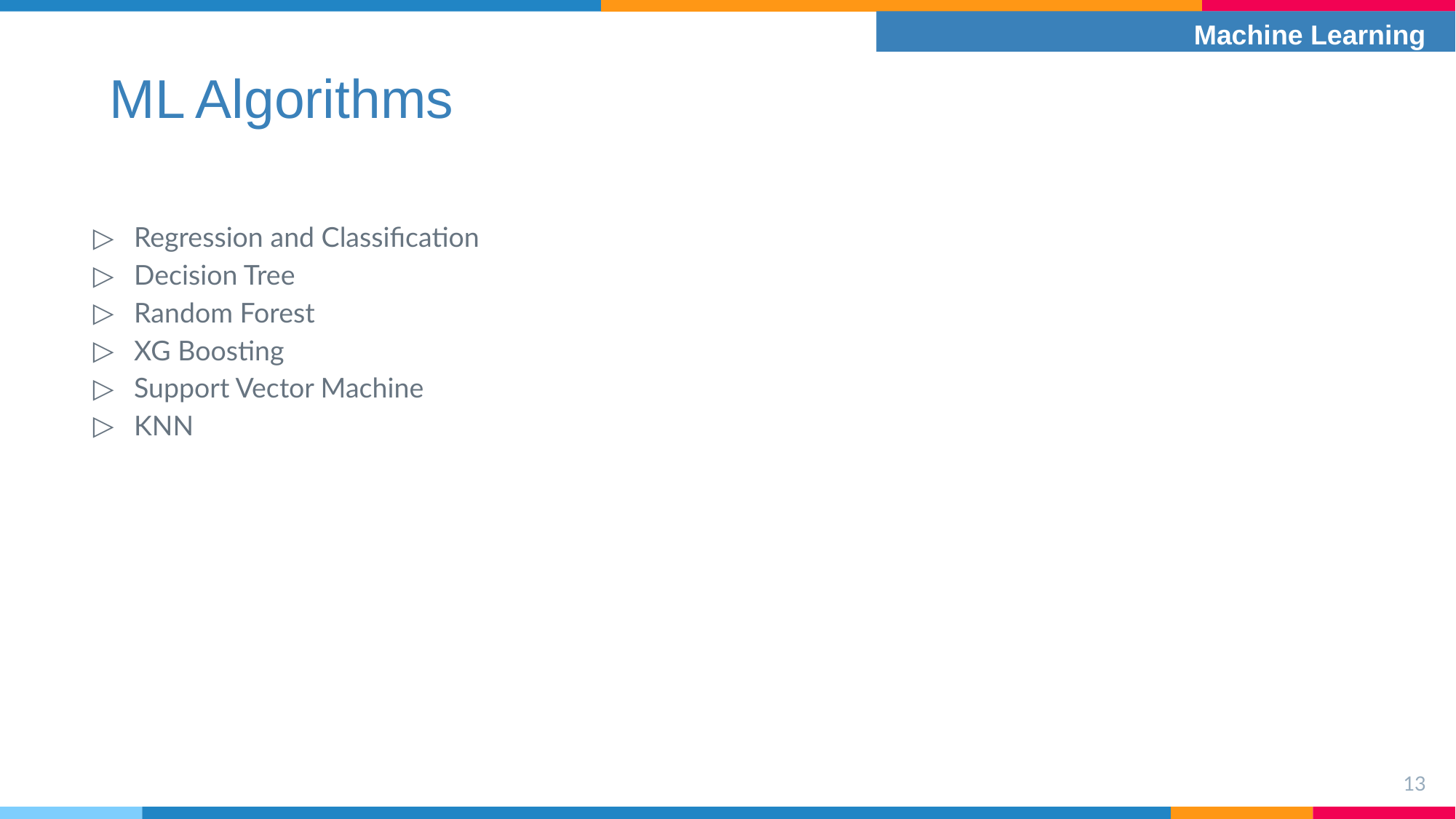

Machine Learning
# ML Algorithms

Regression and Classification
Decision Tree
Random Forest
XG Boosting
Support Vector Machine
KNN

13